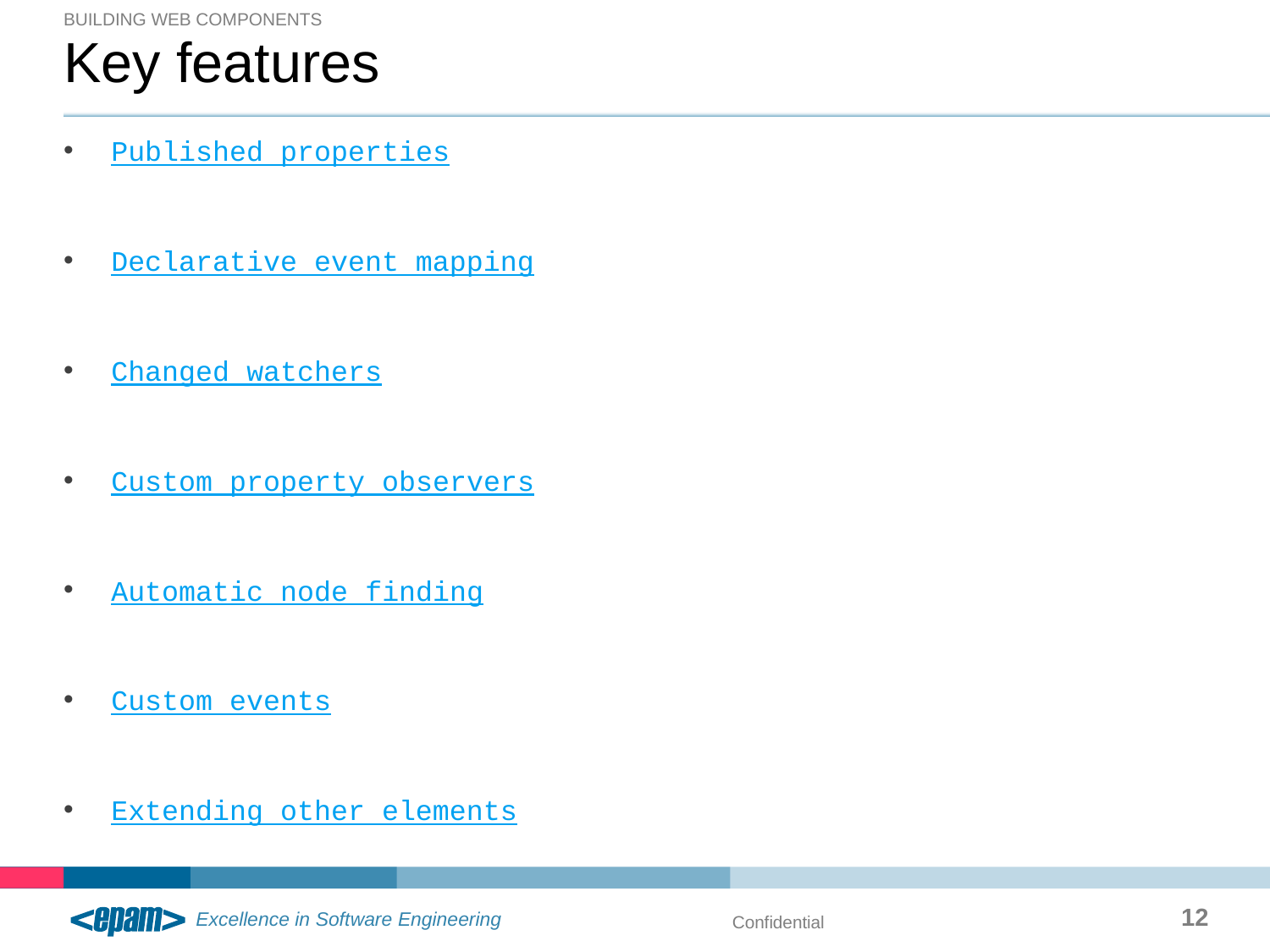

Building wEb components
# Key features
Published properties

Declarative event mapping

Changed watchers

Custom property observers

Automatic node finding

Custom events

Extending other elements

12
Confidential